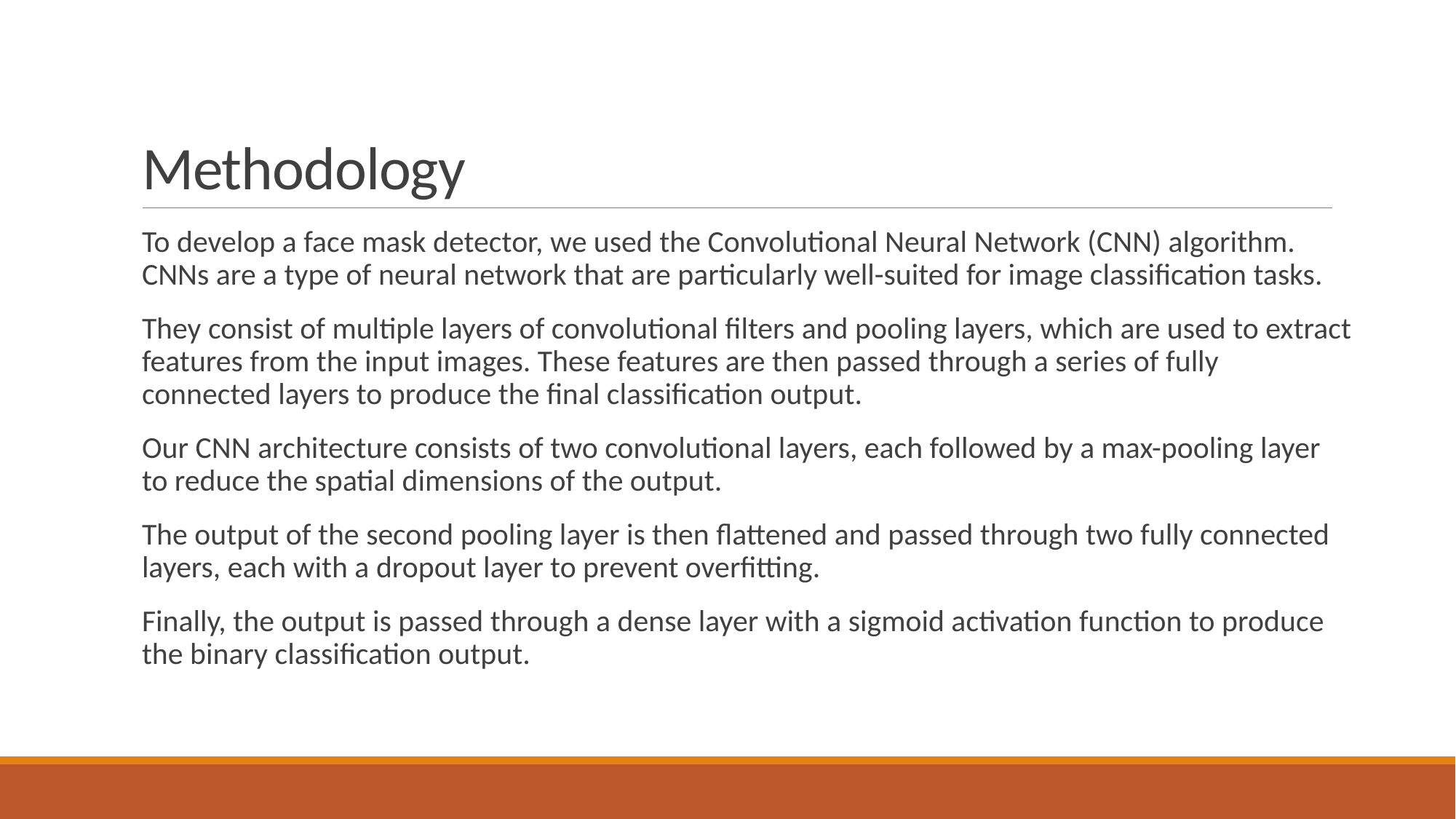

# Methodology
To develop a face mask detector, we used the Convolutional Neural Network (CNN) algorithm. CNNs are a type of neural network that are particularly well-suited for image classification tasks.
They consist of multiple layers of convolutional filters and pooling layers, which are used to extract features from the input images. These features are then passed through a series of fully connected layers to produce the final classification output.
Our CNN architecture consists of two convolutional layers, each followed by a max-pooling layer to reduce the spatial dimensions of the output.
The output of the second pooling layer is then flattened and passed through two fully connected layers, each with a dropout layer to prevent overfitting.
Finally, the output is passed through a dense layer with a sigmoid activation function to produce the binary classification output.